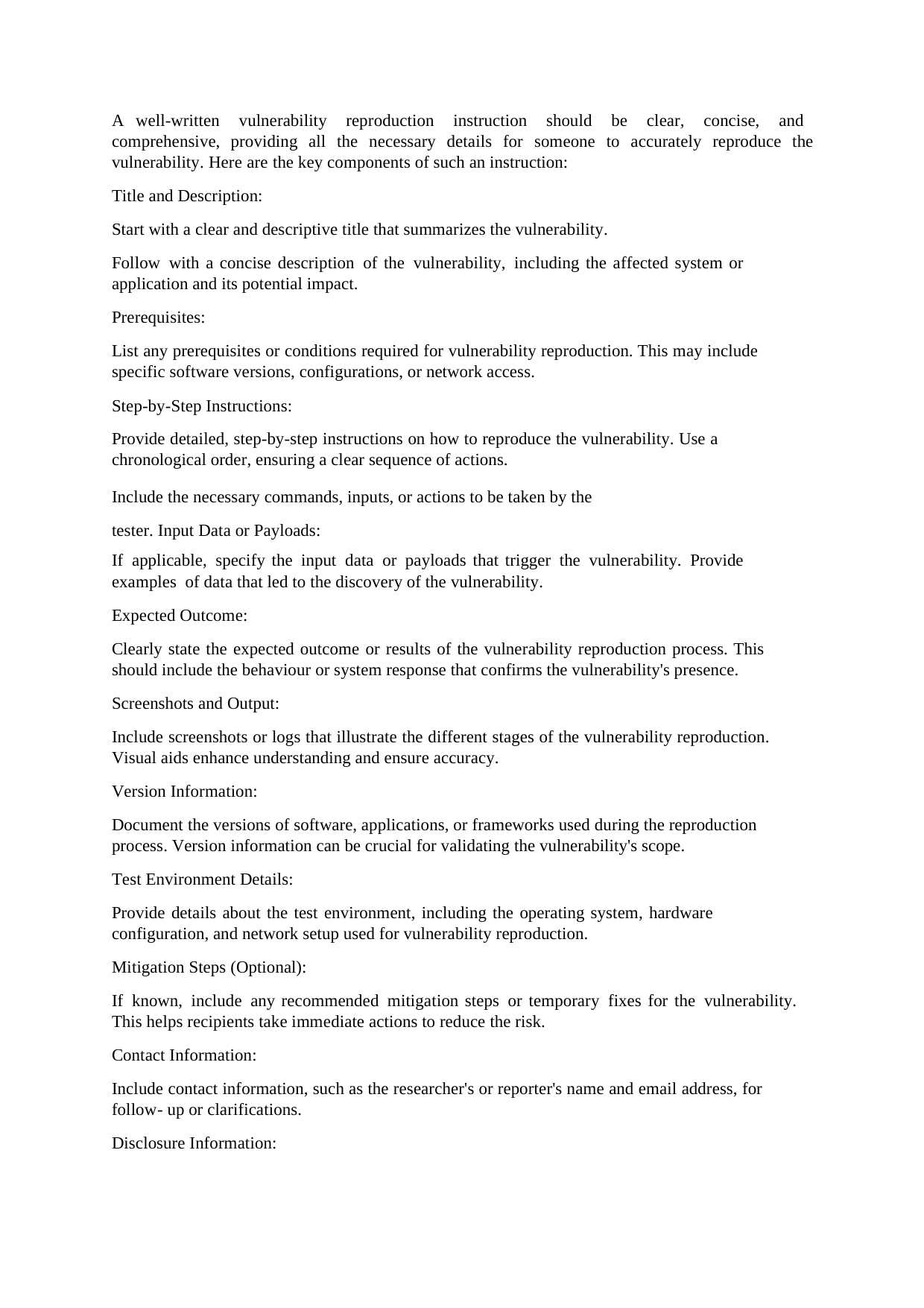

A well-written  vulnerability  reproduction  instruction  should  be  clear,  concise,  and  comprehensive, providing all the necessary details for someone to accurately reproduce the vulnerability. Here are the key components of such an instruction:
Title and Description:
Start with a clear and descriptive title that summarizes the vulnerability.
Follow  with a concise description  of the  vulnerability,  including the affected system or  application and its potential impact.
Prerequisites:
List any prerequisites or conditions required for vulnerability reproduction. This may include specific software versions, configurations, or network access.
Step-by-Step Instructions:
Provide detailed, step-by-step instructions on how to reproduce the vulnerability. Use a chronological order, ensuring a clear sequence of actions.
Include the necessary commands, inputs, or actions to be taken by the tester. Input Data or Payloads:
If  applicable,  specify the  input  data  or  payloads that trigger  the  vulnerability.  Provide  examples  of data that led to the discovery of the vulnerability.
Expected Outcome:
Clearly state the expected outcome or results of the vulnerability reproduction process. This should include the behaviour or system response that confirms the vulnerability's presence.
Screenshots and Output:
Include screenshots or logs that illustrate the different stages of the vulnerability reproduction. Visual aids enhance understanding and ensure accuracy.
Version Information:
Document the versions of software, applications, or frameworks used during the reproduction process. Version information can be crucial for validating the vulnerability's scope.
Test Environment Details:
Provide details about the test environment, including the operating system, hardware configuration, and network setup used for vulnerability reproduction.
Mitigation Steps (Optional):
If  known,  include  any recommended  mitigation steps  or temporary  fixes for the  vulnerability. This helps recipients take immediate actions to reduce the risk.
Contact Information:
Include contact information, such as the researcher's or reporter's name and email address, for follow- up or clarifications.
Disclosure Information: